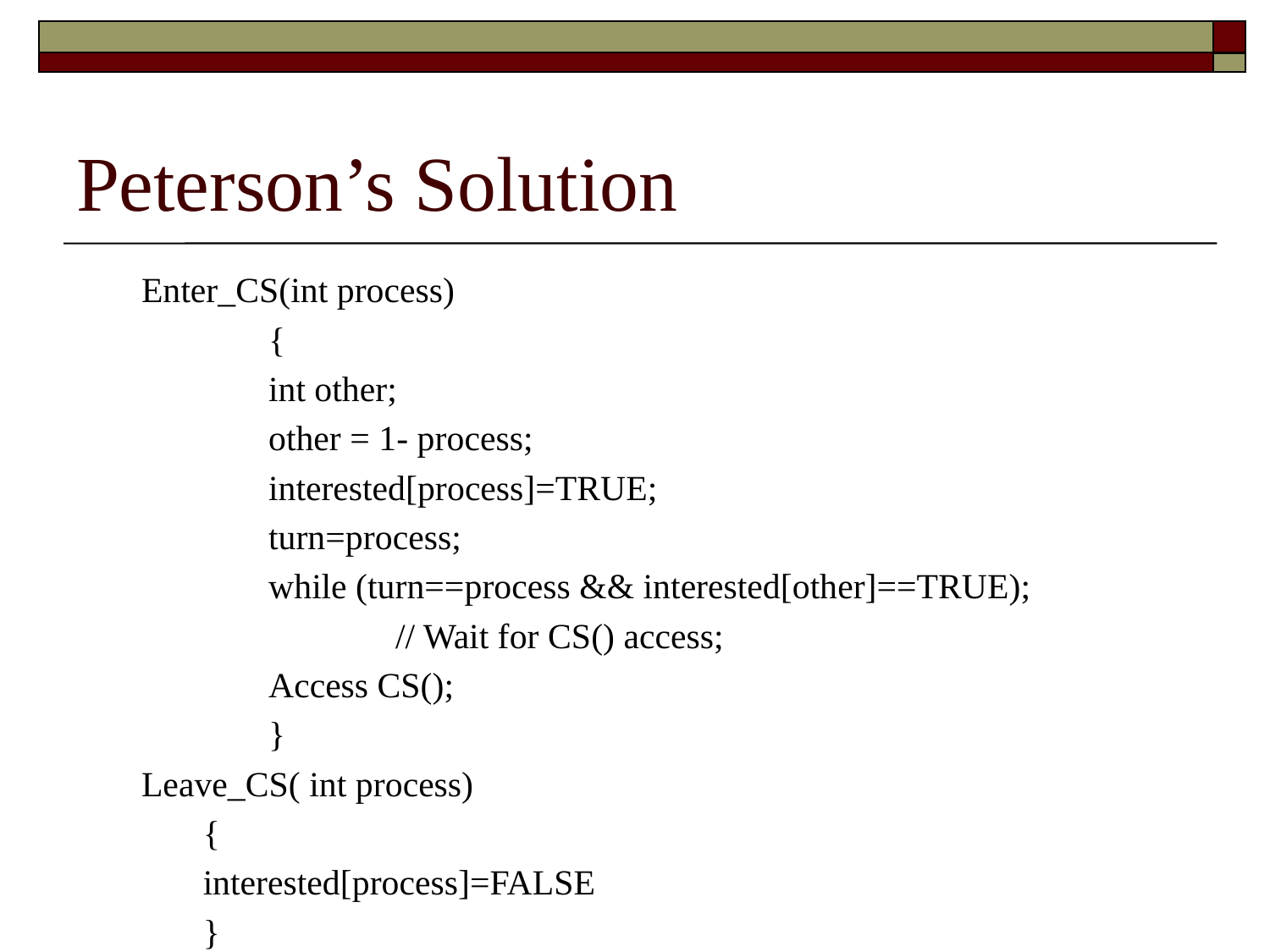

# Peterson’s Solution
Enter_CS(int process)
	{
	int other;
	other = 1- process;
	interested[process]=TRUE;
	turn=process;
	while (turn==process && interested[other]==TRUE);
		// Wait for CS() access;
	Access CS();
	}
Leave_CS( int process)
	{
	interested[process]=FALSE
	}